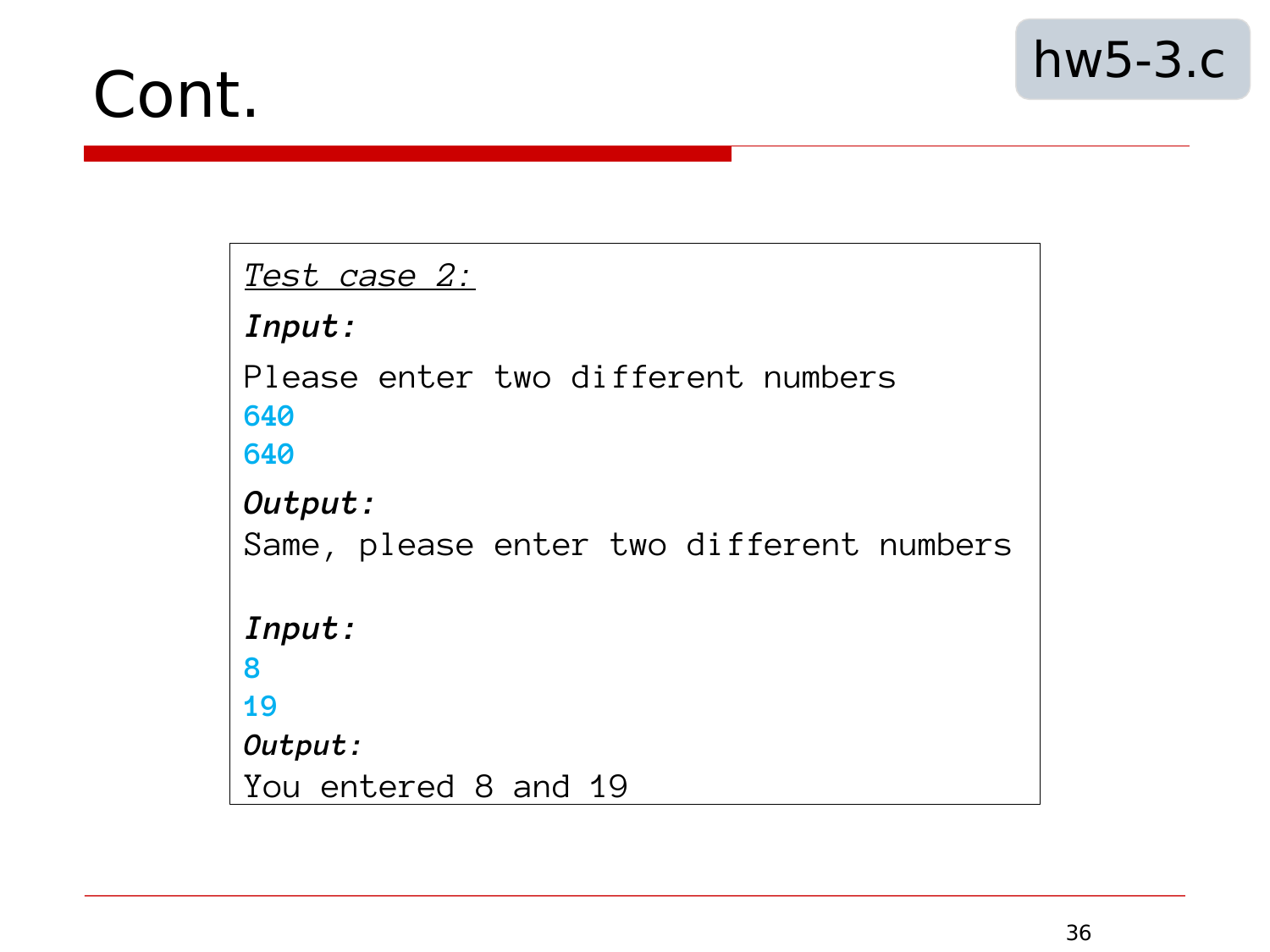

# hw5-3.c
Cont.
Test case 2:
Input:
Please enter two different numbers
640
640
Output:
Same, please enter two different numbers

Input:
8
19
Output:
You entered 8 and 19
36